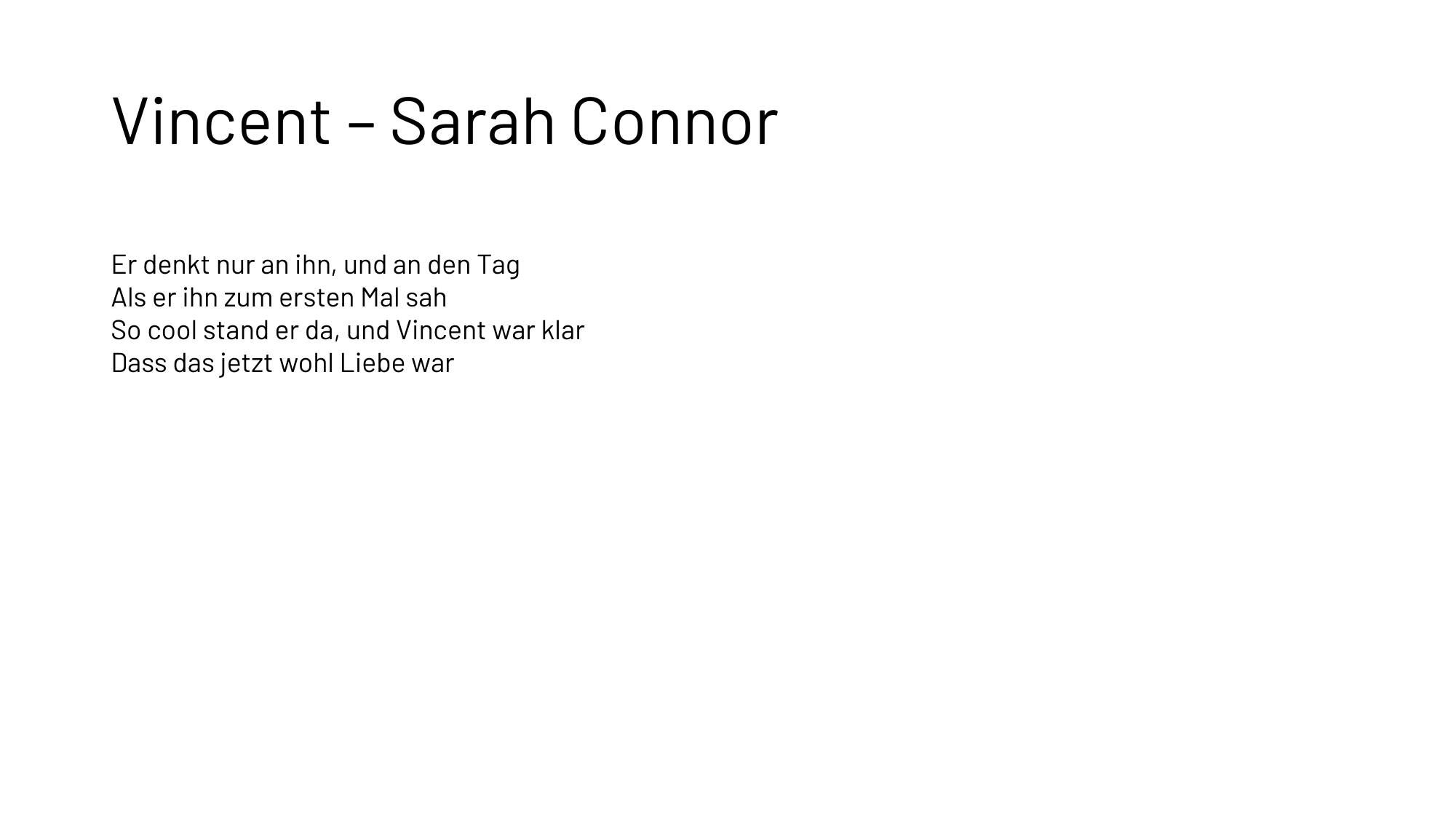

# Vincent – Sarah Connor
Er denkt nur an ihn, und an den Tag
Als er ihn zum ersten Mal sah
So cool stand er da, und Vincent war klar
Dass das jetzt wohl Liebe war